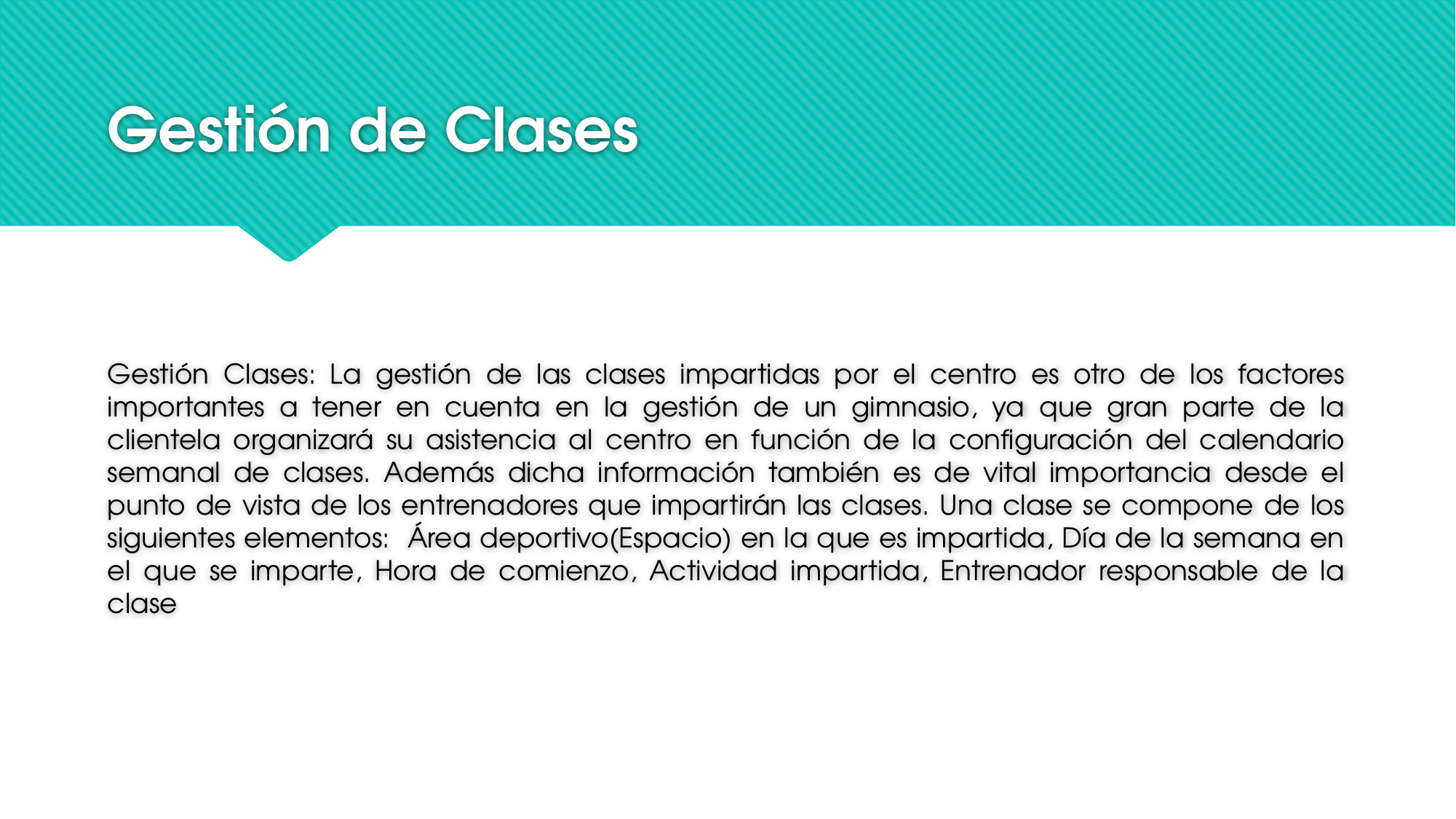

# Gestión de Clases
Gestión Clases: La gestión de las clases impartidas por el centro es otro de los factores importantes a tener en cuenta en la gestión de un gimnasio, ya que gran parte de la clientela organizará su asistencia al centro en función de la configuración del calendario semanal de clases. Además dicha información también es de vital importancia desde el punto de vista de los entrenadores que impartirán las clases. Una clase se compone de los siguientes elementos:  Área deportivo(Espacio) en la que es impartida, Día de la semana en el que se imparte, Hora de comienzo, Actividad impartida, Entrenador responsable de la clase